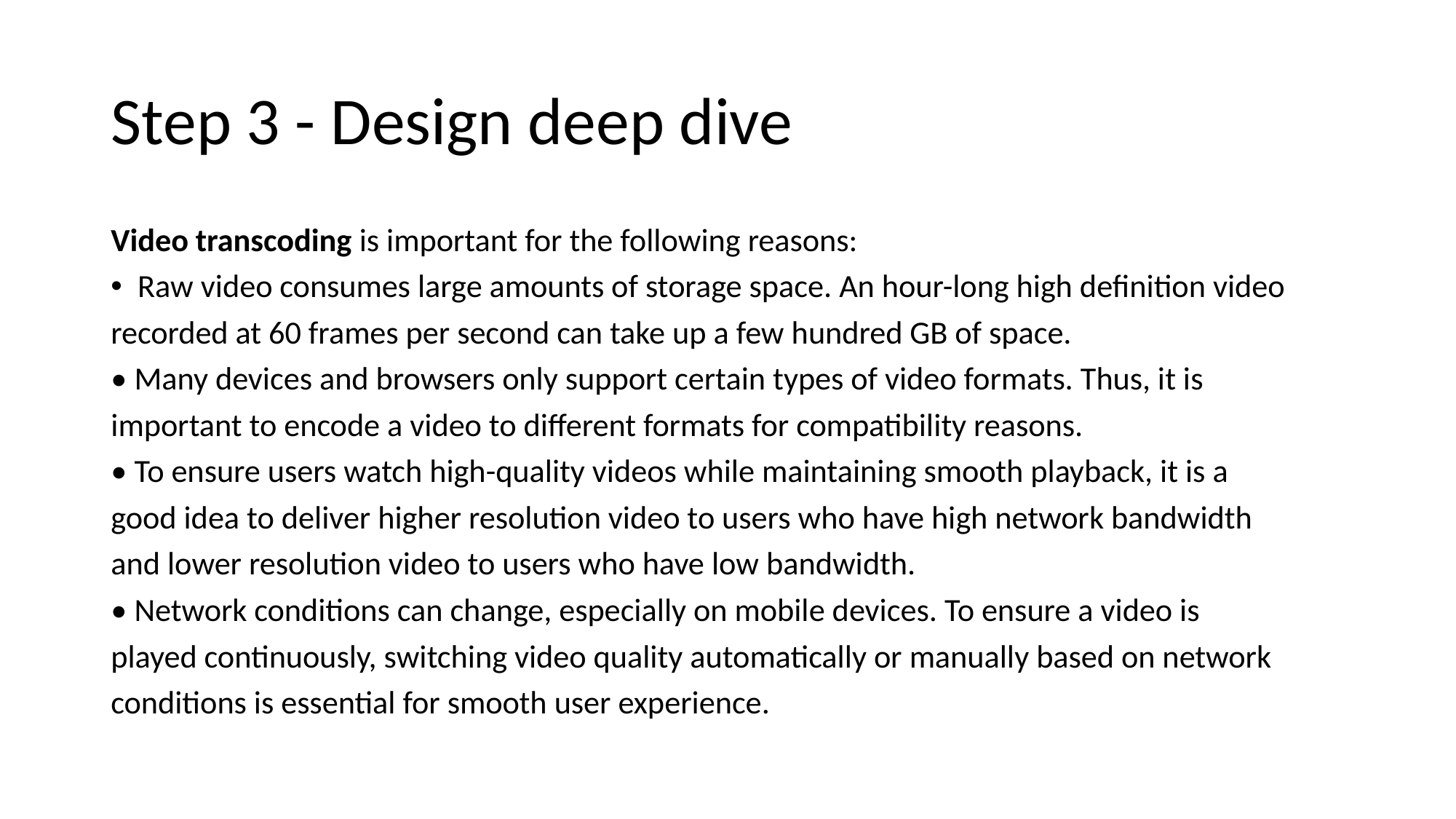

# Step 3 - Design deep dive
Video transcoding is important for the following reasons:
Raw video consumes large amounts of storage space. An hour-long high definition video
recorded at 60 frames per second can take up a few hundred GB of space.
• Many devices and browsers only support certain types of video formats. Thus, it is
important to encode a video to different formats for compatibility reasons.
• To ensure users watch high-quality videos while maintaining smooth playback, it is a
good idea to deliver higher resolution video to users who have high network bandwidth
and lower resolution video to users who have low bandwidth.
• Network conditions can change, especially on mobile devices. To ensure a video is
played continuously, switching video quality automatically or manually based on network
conditions is essential for smooth user experience.